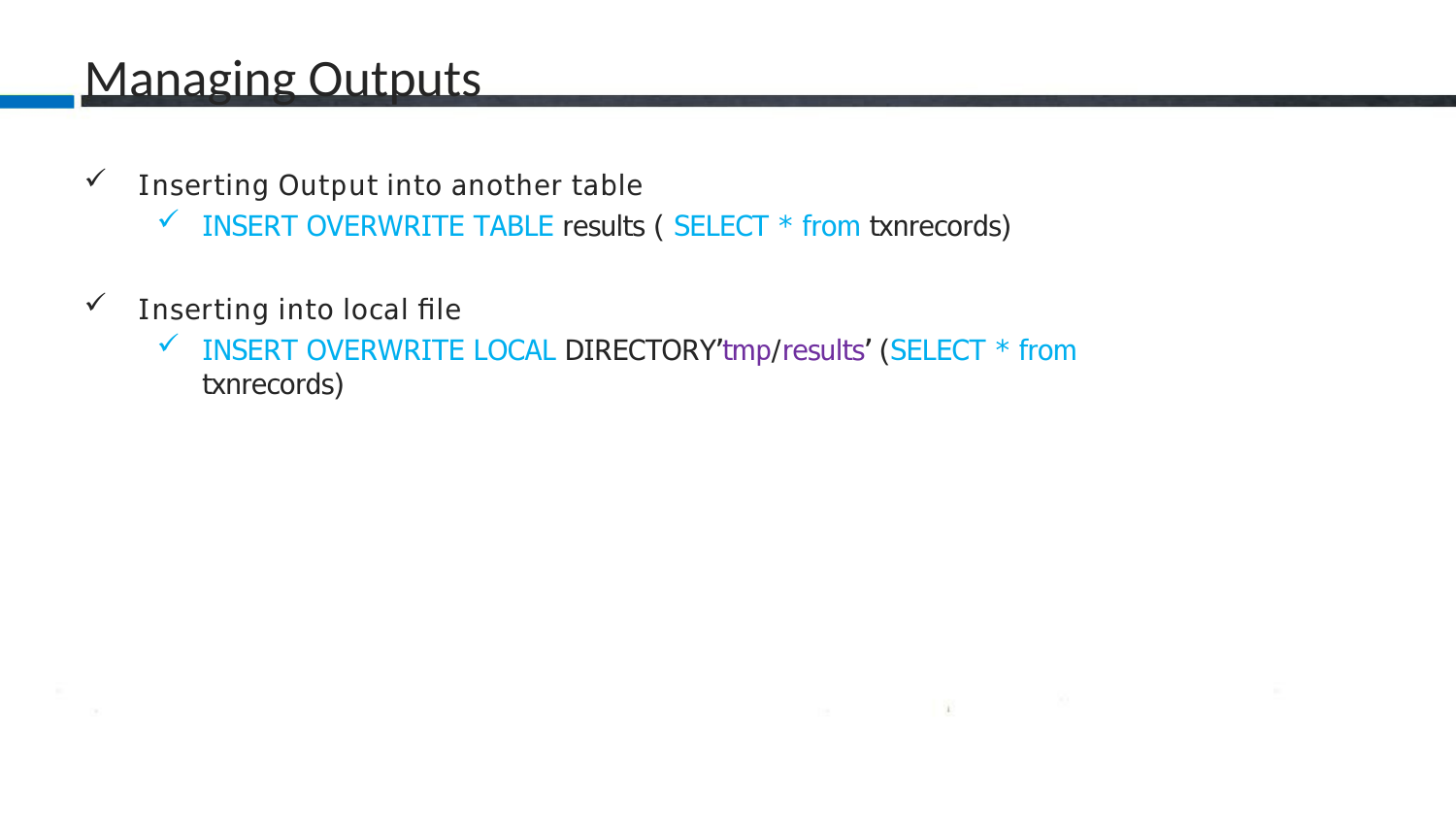

# Managing Outputs

Inserting Output into another table
INSERT OVERWRITE TABLE results ( SELECT * from txnrecords)

Inserting into local file
INSERT OVERWRITE LOCAL DIRECTORY’tmp/results’ (SELECT * from txnrecords)